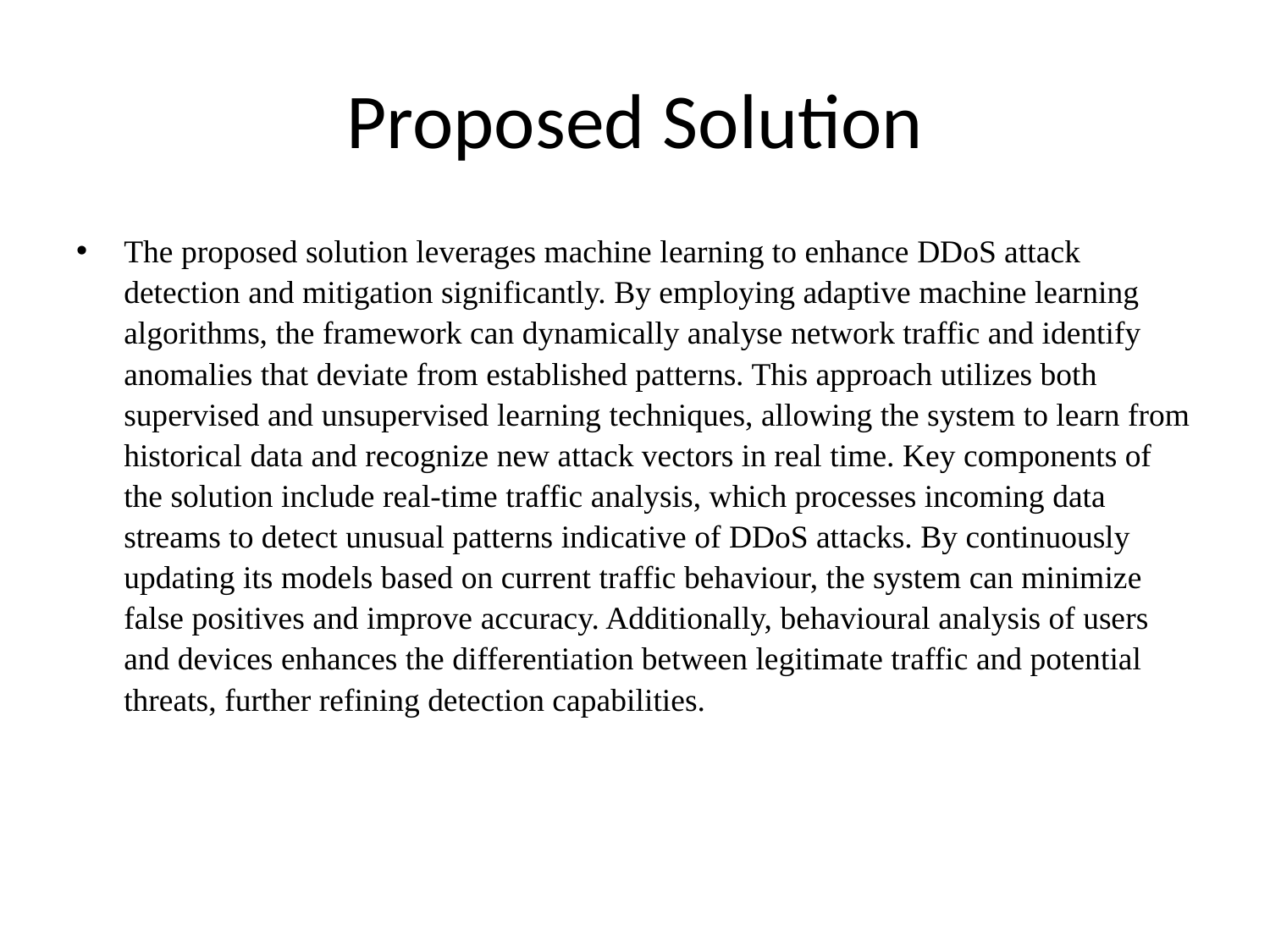

# Proposed Solution
The proposed solution leverages machine learning to enhance DDoS attack detection and mitigation significantly. By employing adaptive machine learning algorithms, the framework can dynamically analyse network traffic and identify anomalies that deviate from established patterns. This approach utilizes both supervised and unsupervised learning techniques, allowing the system to learn from historical data and recognize new attack vectors in real time. Key components of the solution include real-time traffic analysis, which processes incoming data streams to detect unusual patterns indicative of DDoS attacks. By continuously updating its models based on current traffic behaviour, the system can minimize false positives and improve accuracy. Additionally, behavioural analysis of users and devices enhances the differentiation between legitimate traffic and potential threats, further refining detection capabilities.